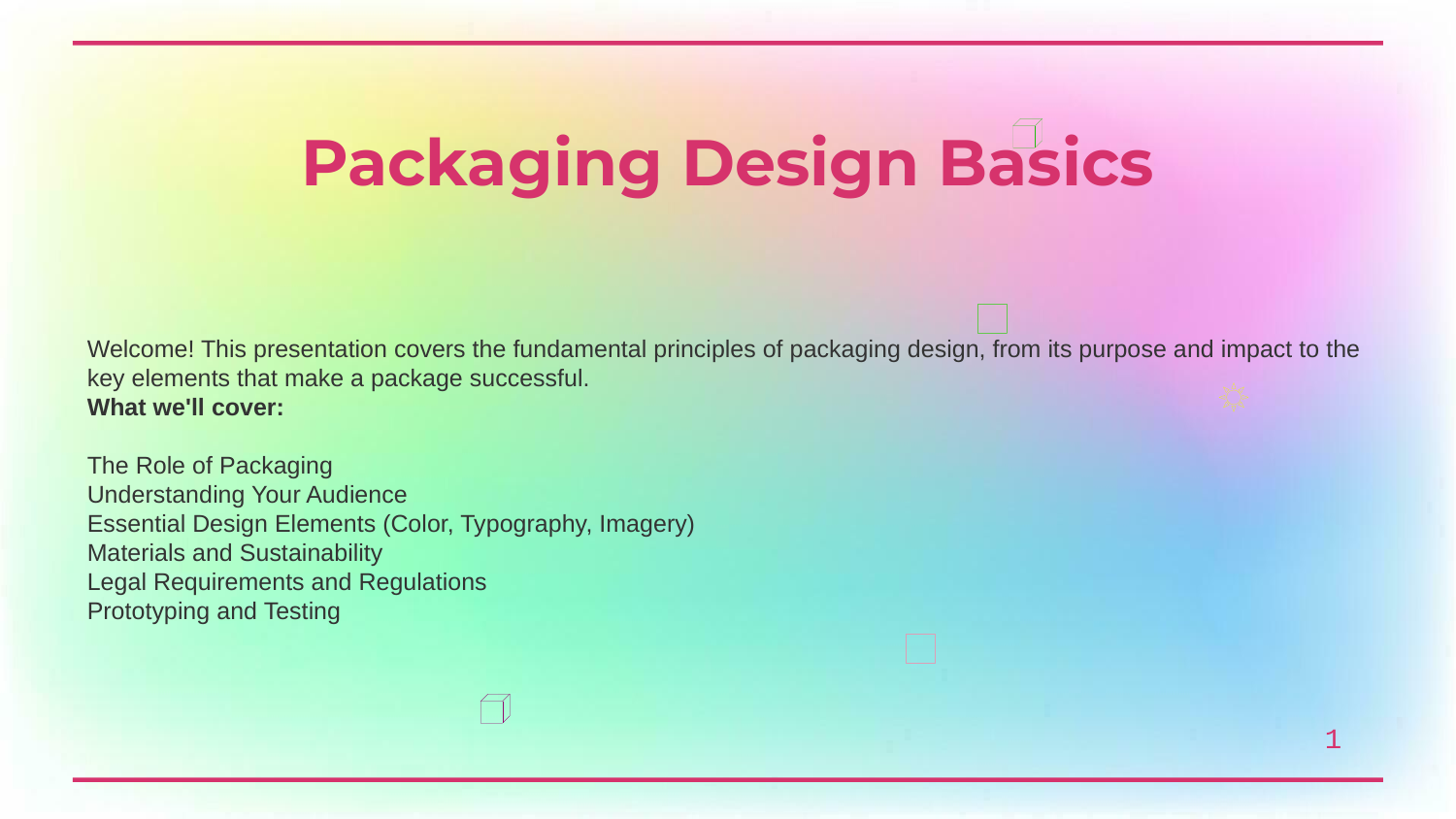

Packaging Design Basics

Welcome! This presentation covers the fundamental principles of packaging design, from its purpose and impact to the key elements that make a package successful.
What we'll cover:

The Role of Packaging
Understanding Your Audience
Essential Design Elements (Color, Typography, Imagery)
Materials and Sustainability
Legal Requirements and Regulations
Prototyping and Testing

1